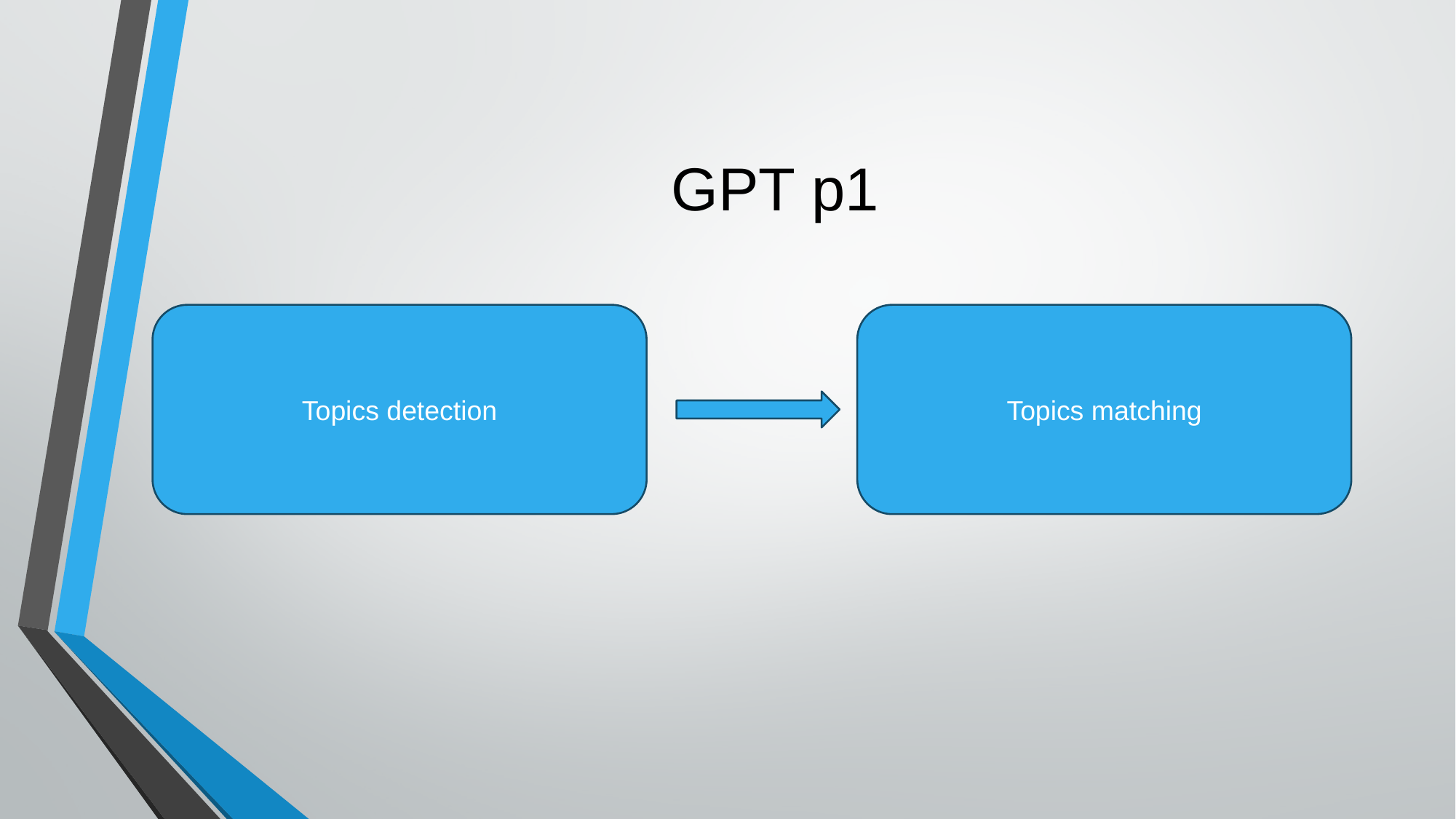

# GPT p1
Topics detection
Topics matching